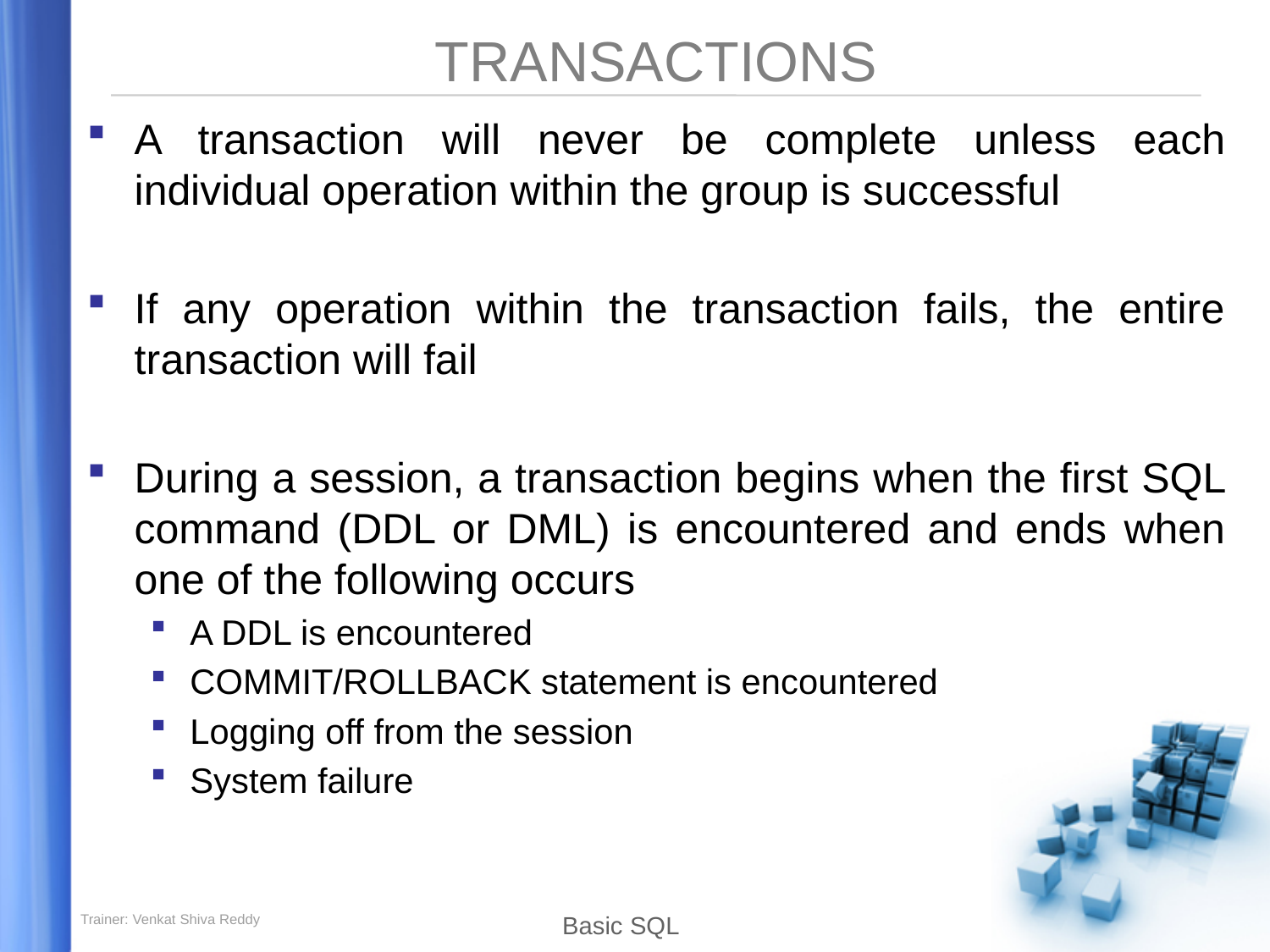

# TRANSACTIONS
A transaction will never be complete unless each individual operation within the group is successful

If any operation within the transaction fails, the entire transaction will fail

During a session, a transaction begins when the first SQL command (DDL or DML) is encountered and ends when one of the following occurs
A DDL is encountered
COMMIT/ROLLBACK statement is encountered
Logging off from the session
System failure